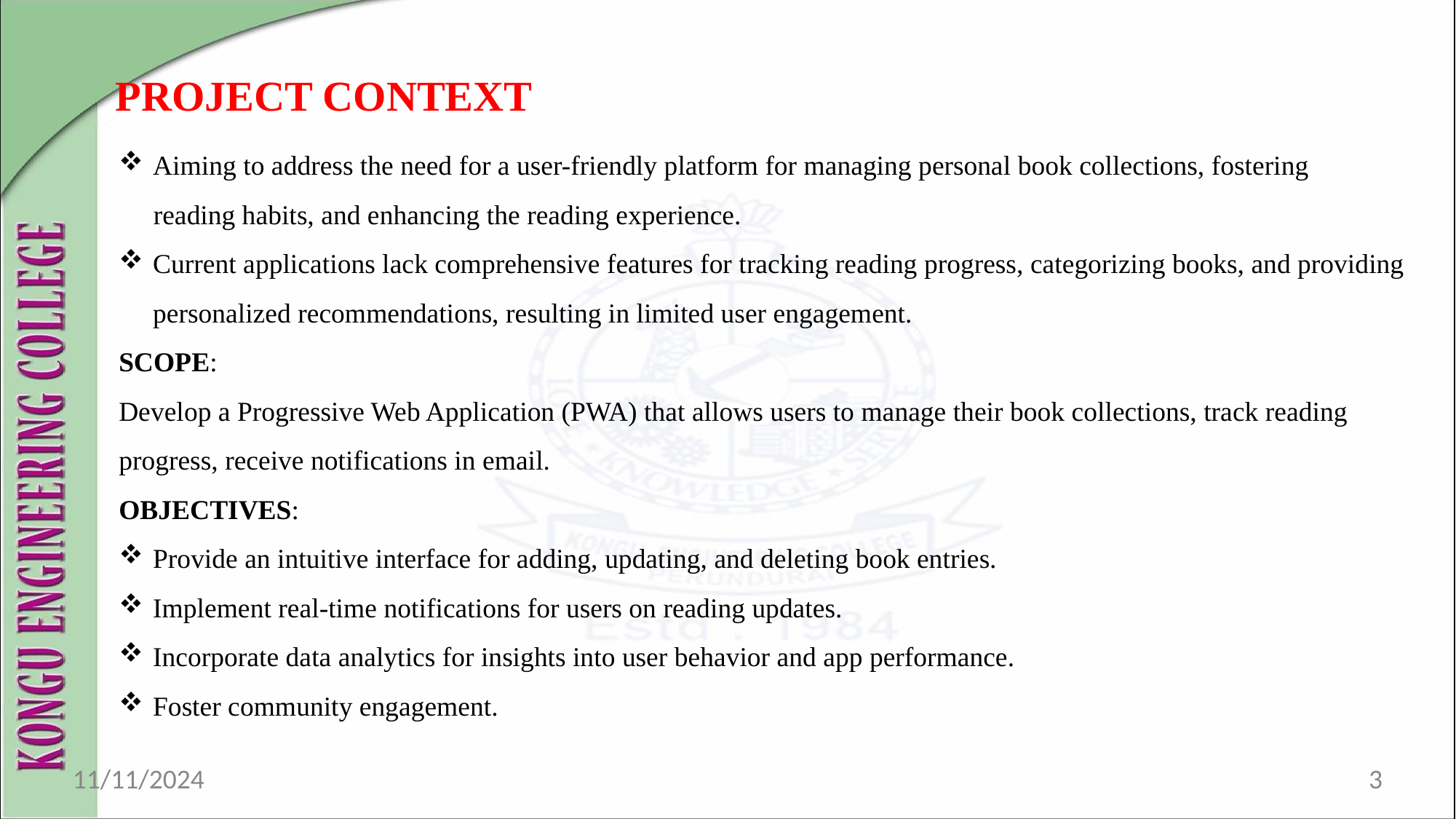

# PROJECT CONTEXT
Aiming to address the need for a user-friendly platform for managing personal book collections, fostering
     reading habits, and enhancing the reading experience.
Current applications lack comprehensive features for tracking reading progress, categorizing books, and providing personalized recommendations, resulting in limited user engagement.
SCOPE:
Develop a Progressive Web Application (PWA) that allows users to manage their book collections, track reading progress, receive notifications in email.
OBJECTIVES:
Provide an intuitive interface for adding, updating, and deleting book entries.
Implement real-time notifications for users on reading updates.
Incorporate data analytics for insights into user behavior and app performance.
Foster community engagement.

11/11/2024
3